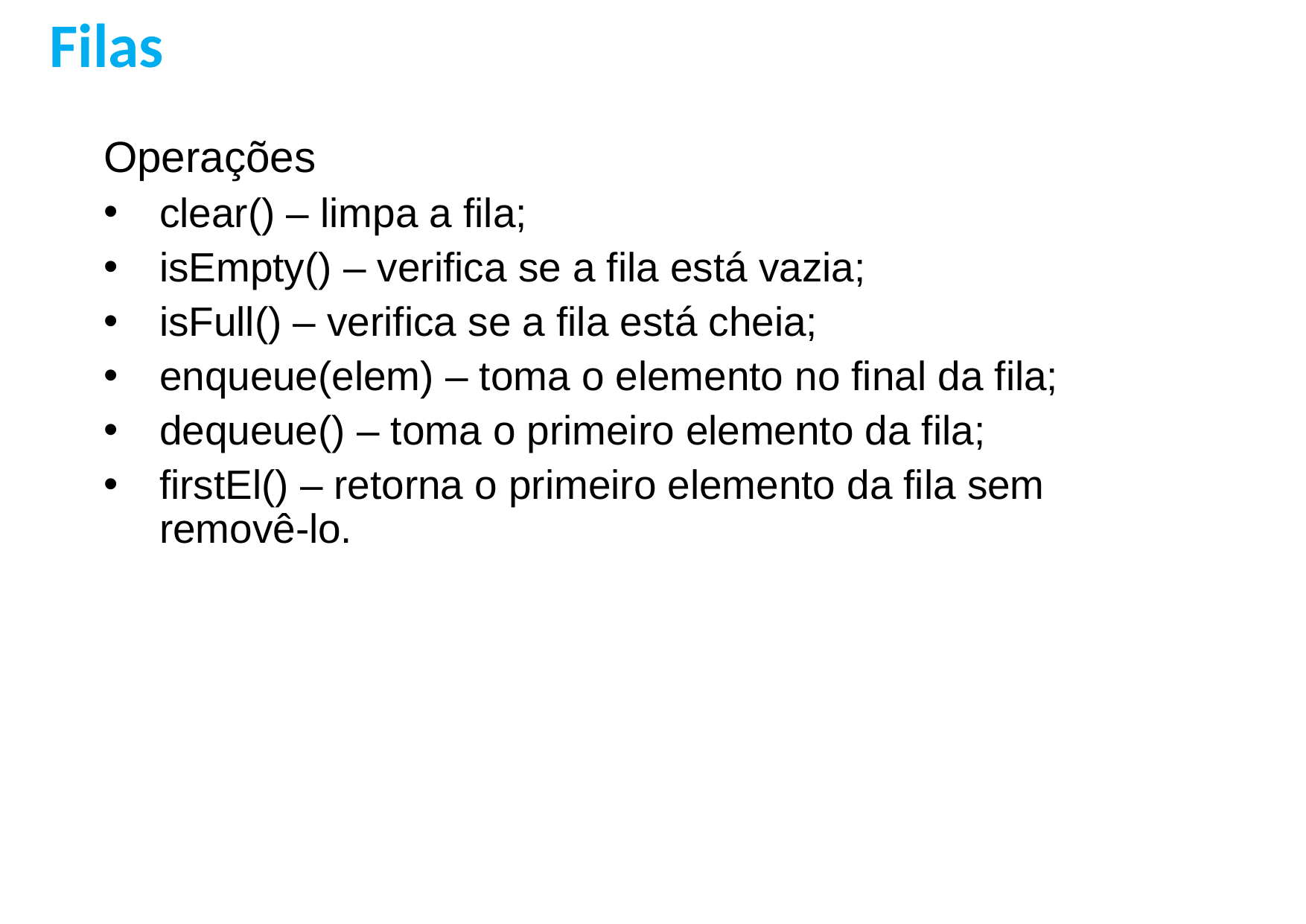

Filas
Operações
clear() – limpa a fila;
isEmpty() – verifica se a fila está vazia;
isFull() – verifica se a fila está cheia;
enqueue(elem) – toma o elemento no final da fila;
dequeue() – toma o primeiro elemento da fila;
firstEl() – retorna o primeiro elemento da fila sem removê-lo.